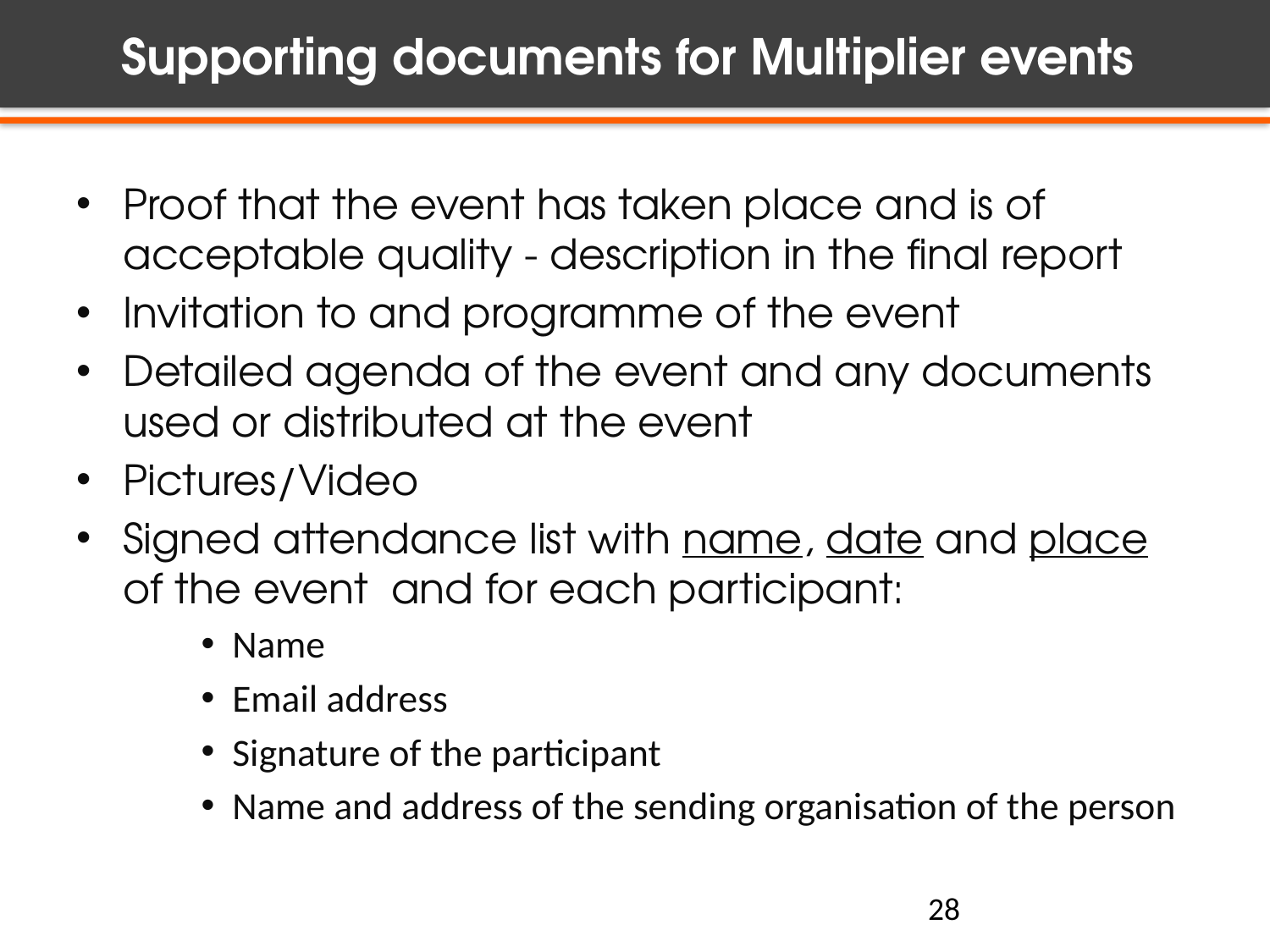

# Supporting documents for Multiplier events
Proof that the event has taken place and is of acceptable quality - description in the final report
Invitation to and programme of the event
Detailed agenda of the event and any documents used or distributed at the event
Pictures/Video
Signed attendance list with name, date and place of the event  and for each participant:
Name
Email address
Signature of the participant
Name and address of the sending organisation of the person

28